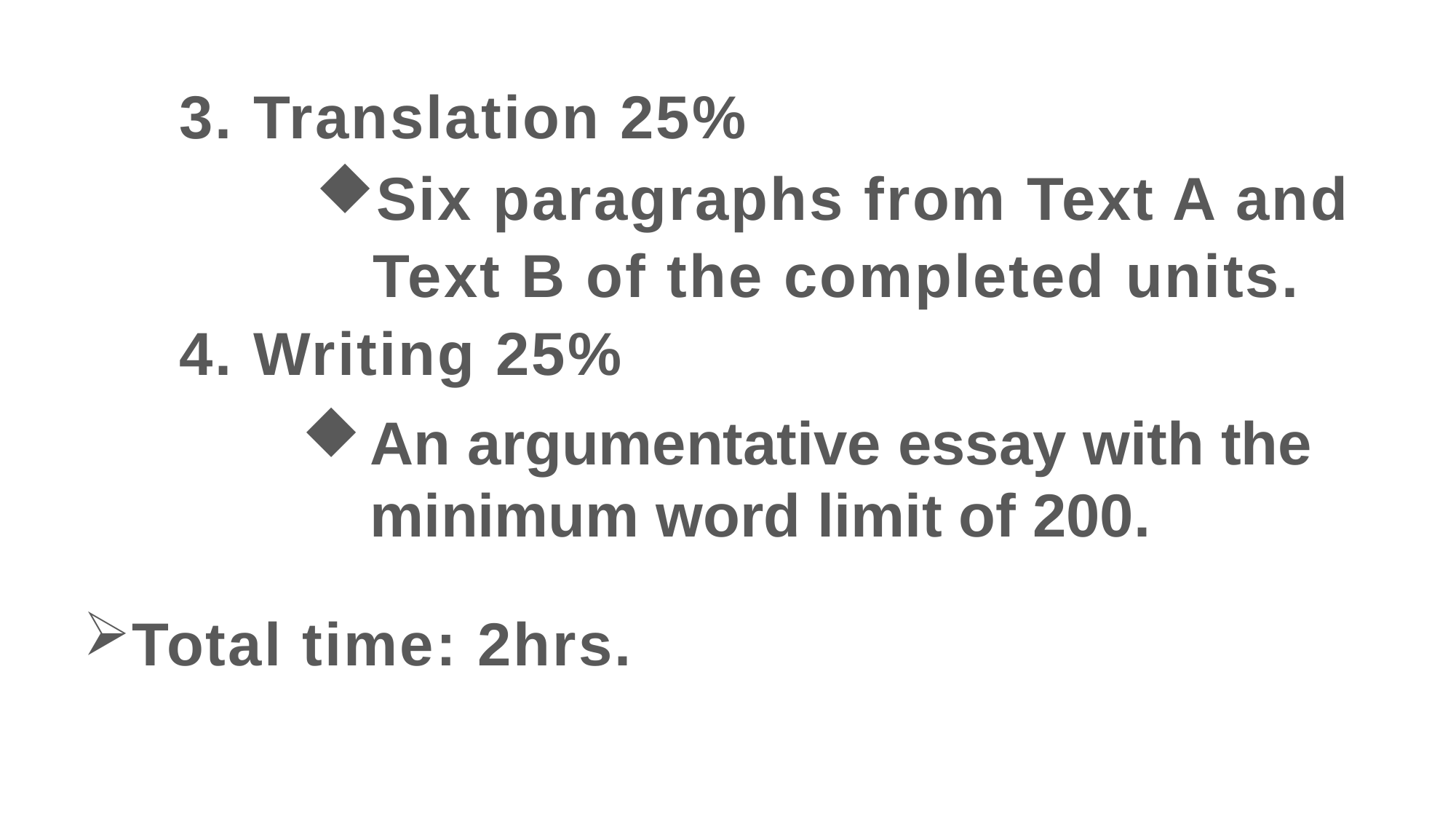

3. Translation 25%
Six paragraphs from Text A and
   Text B of the completed units.
4. Writing 25%
An argumentative essay with the  minimum word limit of 200.

Total time: 2hrs.